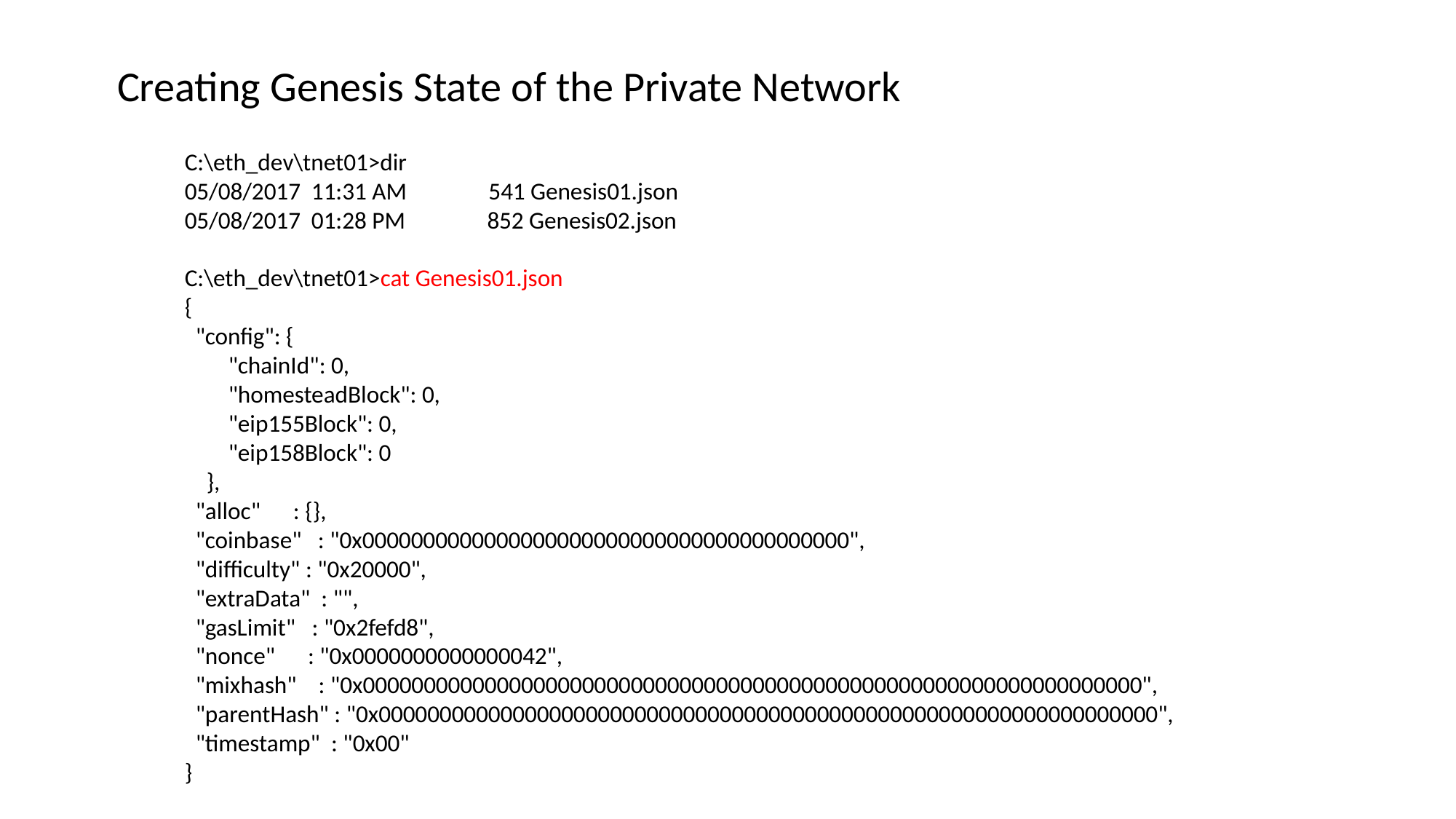

Creating Genesis State of the Private Network
C:\eth_dev\tnet01>dir
05/08/2017  11:31 AM               541 Genesis01.json
05/08/2017  01:28 PM               852 Genesis02.json

C:\eth_dev\tnet01>cat Genesis01.json
{
  "config": {
        "chainId": 0,
        "homesteadBlock": 0,
        "eip155Block": 0,
        "eip158Block": 0
    },
  "alloc"      : {},
  "coinbase"   : "0x0000000000000000000000000000000000000000",
  "difficulty" : "0x20000",
  "extraData"  : "",
  "gasLimit"   : "0x2fefd8",
  "nonce"      : "0x0000000000000042",
  "mixhash"    : "0x0000000000000000000000000000000000000000000000000000000000000000",
  "parentHash" : "0x0000000000000000000000000000000000000000000000000000000000000000",
  "timestamp"  : "0x00"
}